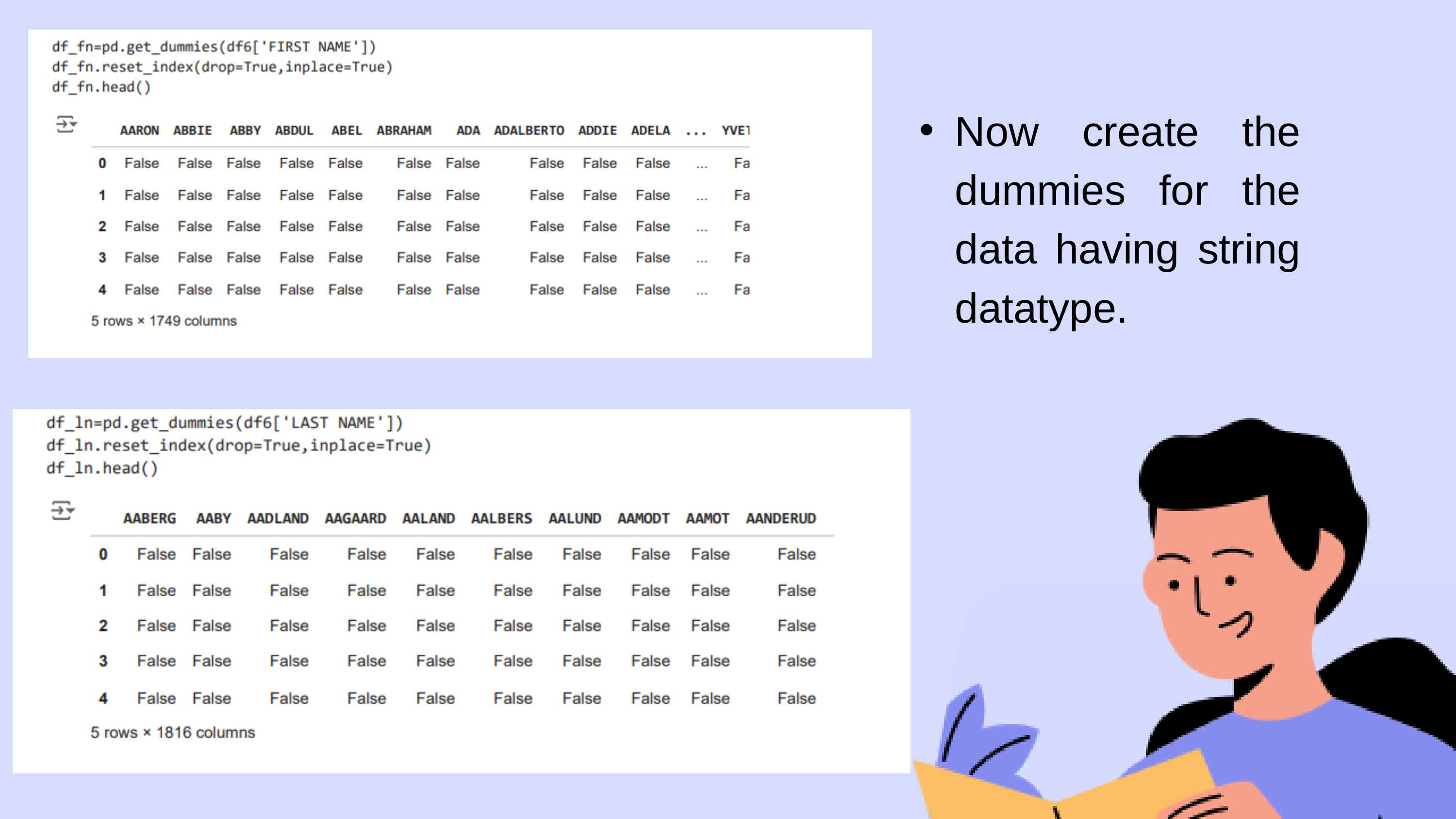

Now create the dummies for the data having string datatype.